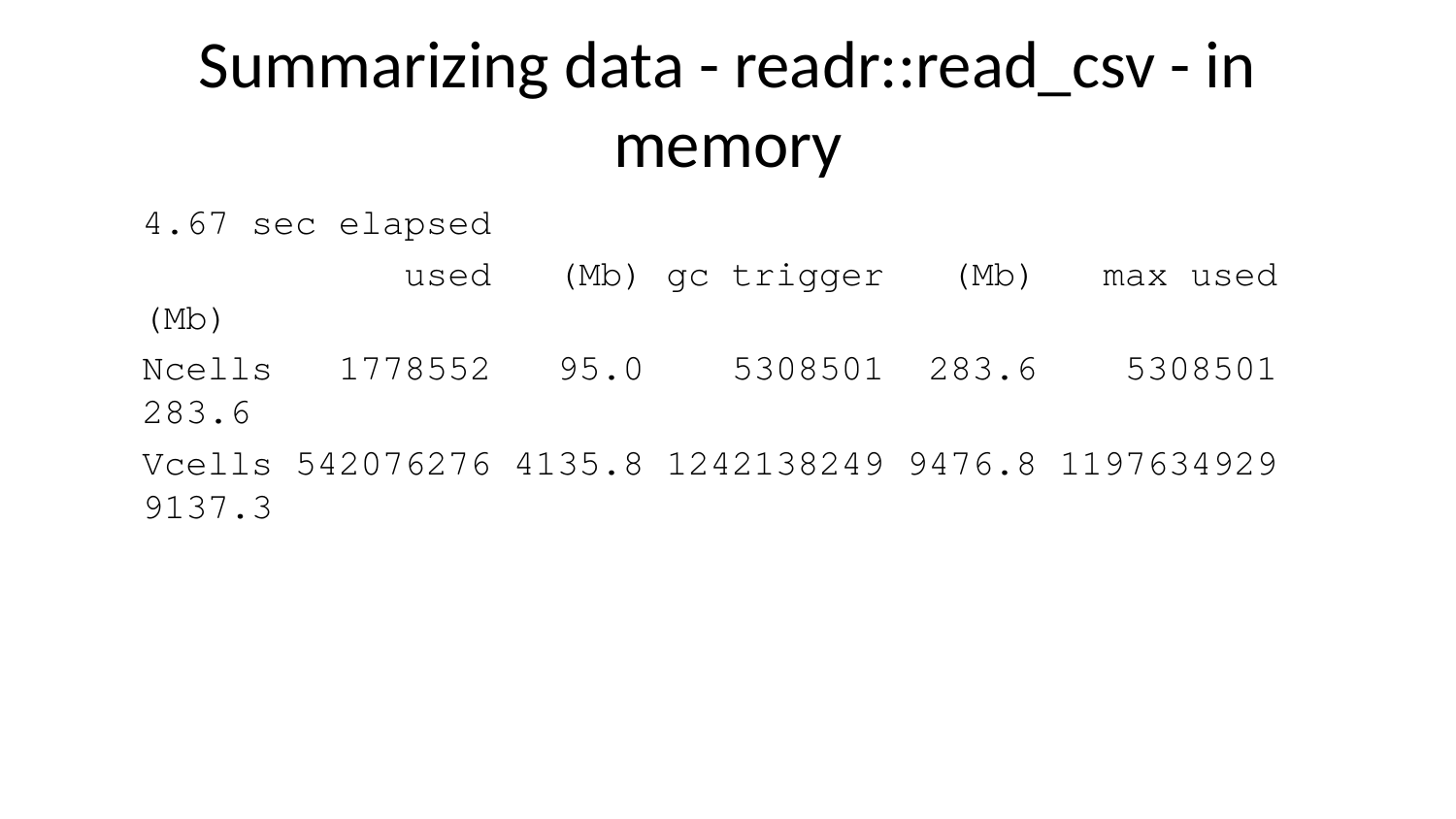

# Summarizing data - readr::read_csv - in memory
4.67 sec elapsed
            used   (Mb) gc trigger   (Mb)   max used   (Mb)
Ncells   1778552   95.0    5308501  283.6    5308501  283.6
Vcells 542076276 4135.8 1242138249 9476.8 1197634929 9137.3